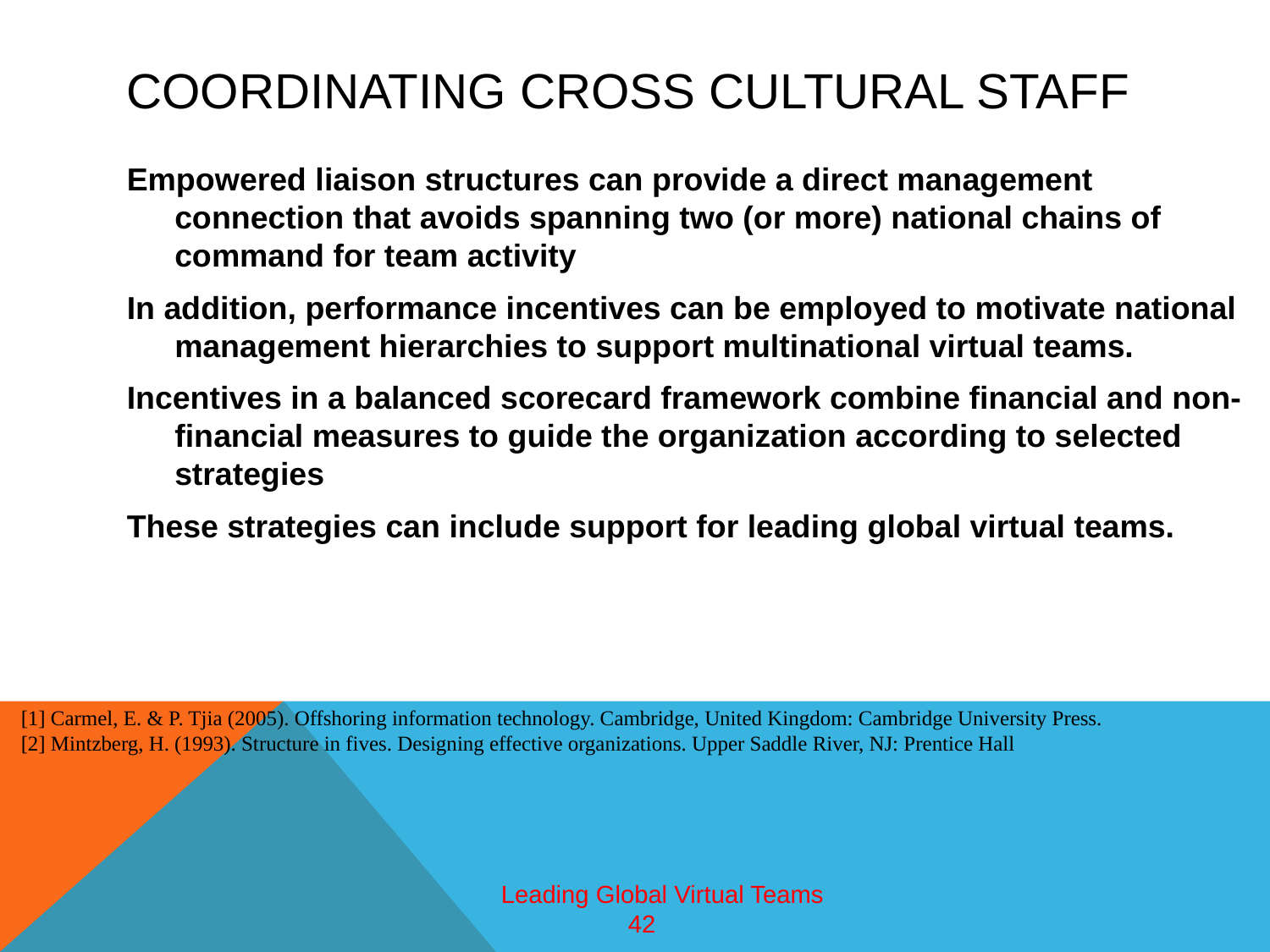

# coordinating cross cultural staff
Empowered liaison structures can provide a direct management connection that avoids spanning two (or more) national chains of command for team activity
In addition, performance incentives can be employed to motivate national management hierarchies to support multinational virtual teams.
Incentives in a balanced scorecard framework combine financial and non-financial measures to guide the organization according to selected strategies
These strategies can include support for leading global virtual teams.
[1] Carmel, E. & P. Tjia (2005). Offshoring information technology. Cambridge, United Kingdom: Cambridge University Press.
[2] Mintzberg, H. (1993). Structure in fives. Designing effective organizations. Upper Saddle River, NJ: Prentice Hall